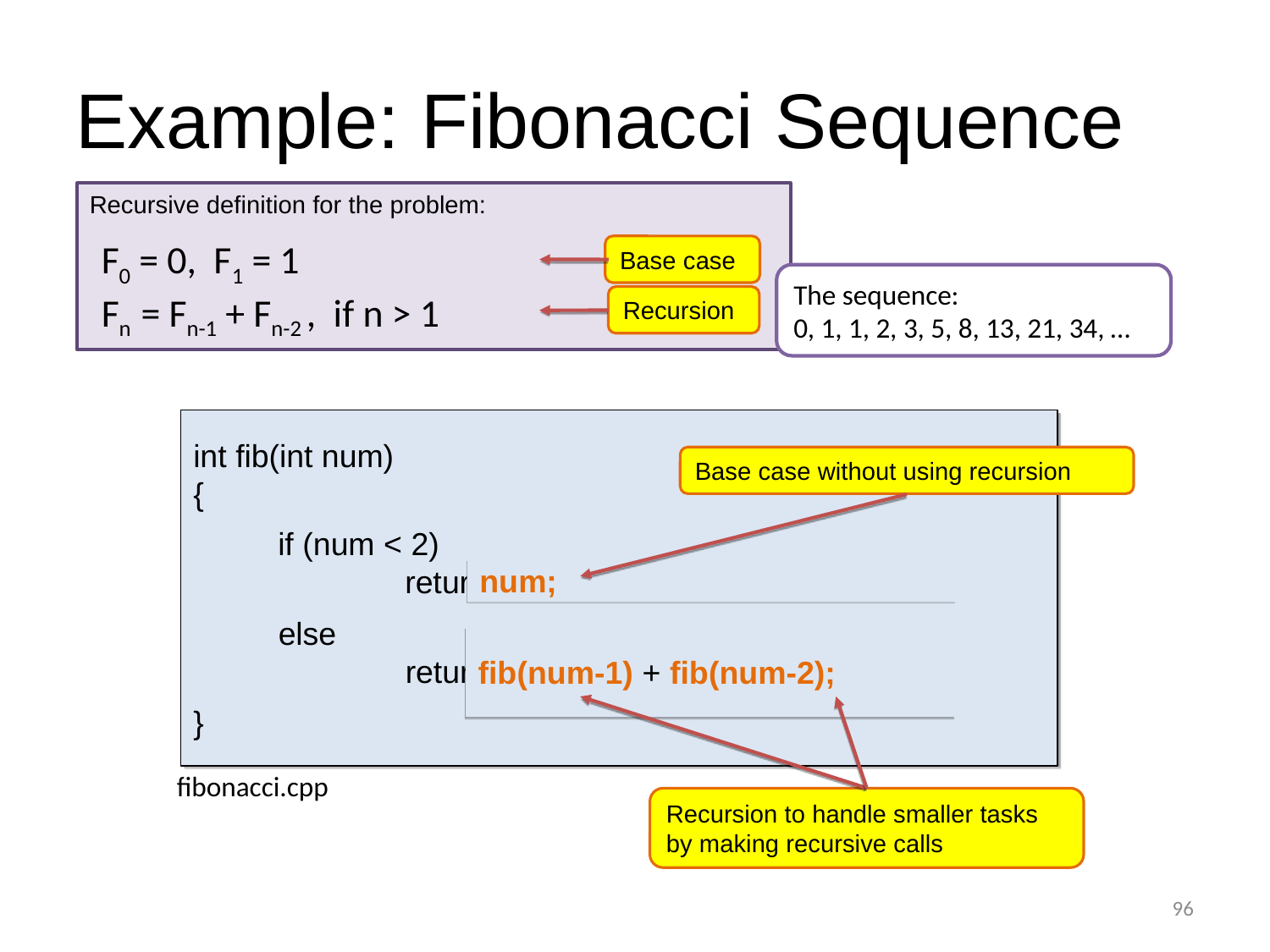

Example: Fibonacci Sequence
Recursive definition for the problem:
F0 = 0,  F1 = 1
Fn  = Fn-1 + Fn-2 ,  if n > 1

Base case

Recursion

The sequence:
0, 1, 1, 2, 3, 5, 8, 13, 21, 34, …
int fib(int num)
{

}
Base case without using recursion

if (num < 2)
	return  ???;
num;
else
	return    ???;
fib(num-1) + fib(num-2);

fibonacci.cpp
Recursion to handle smaller tasks by making recursive calls
96